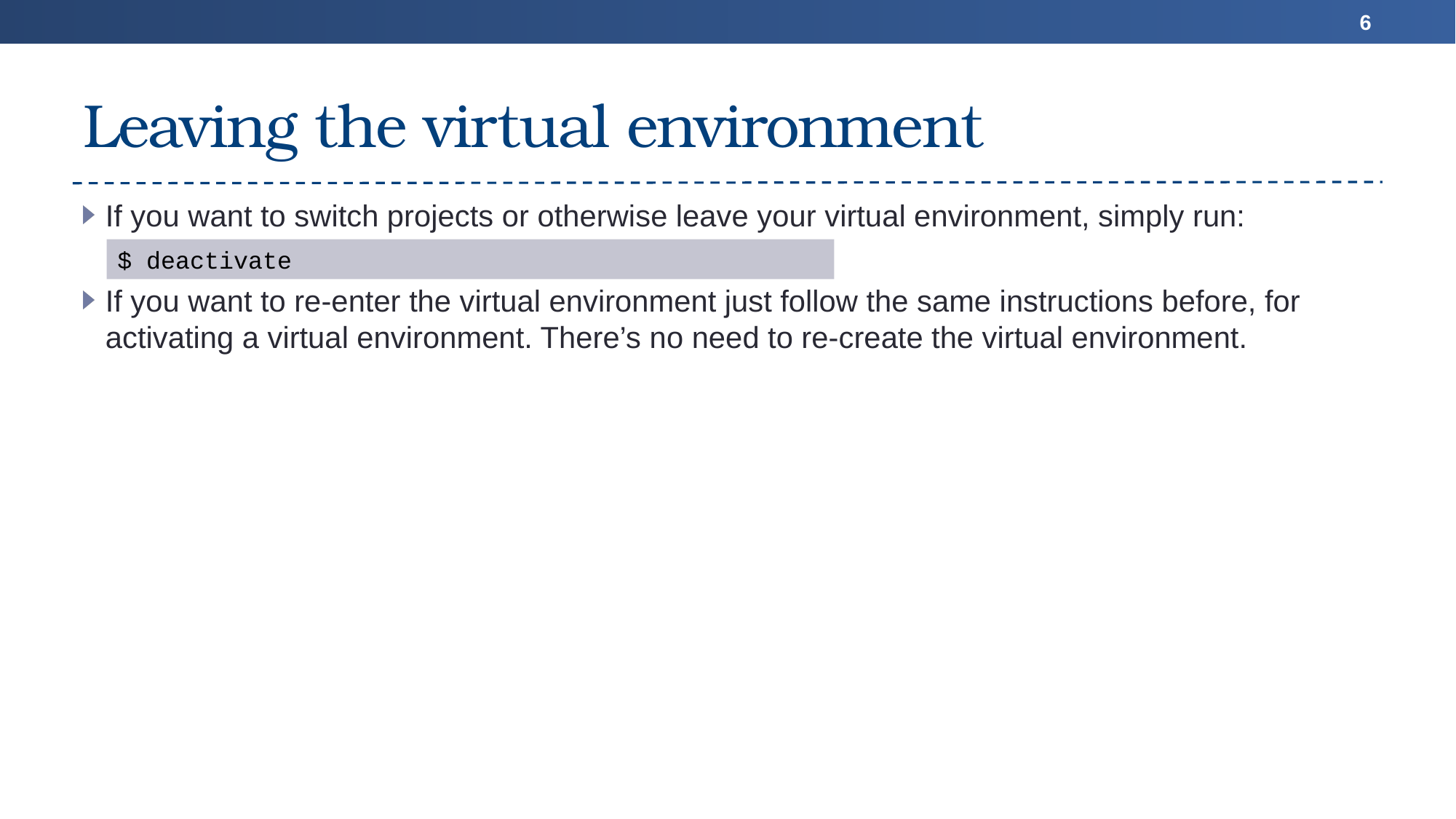

6
# Leaving the virtual environment
If you want to switch projects or otherwise leave your virtual environment, simply run:

If you want to re-enter the virtual environment just follow the same instructions before, for activating a virtual environment. There’s no need to re-create the virtual environment.
$ deactivate